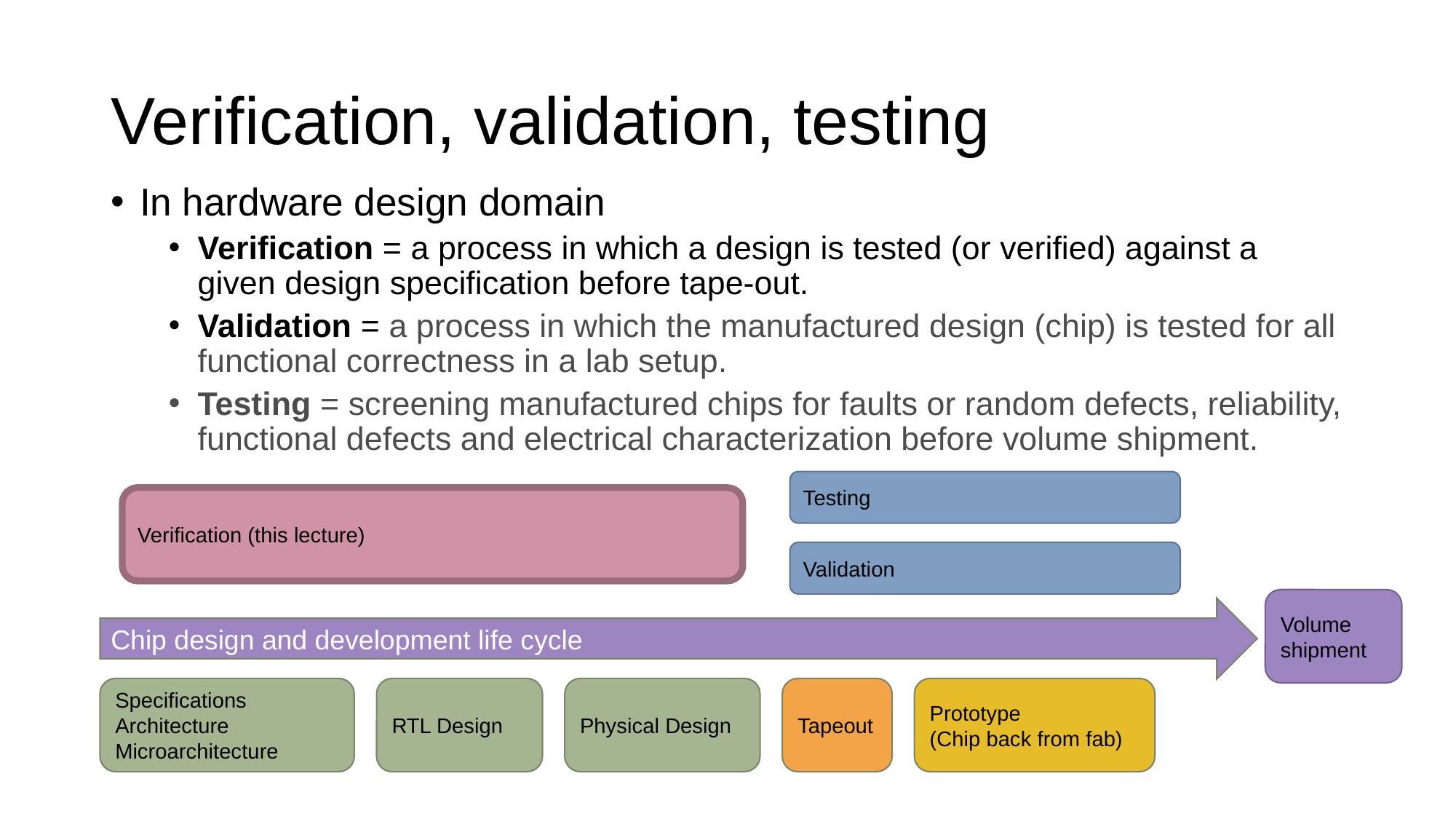

# Verification, validation, testing
In hardware design domain
Verification = a process in which a design is tested (or verified) against a given design specification before tape-out.
Validation = a process in which the manufactured design (chip) is tested for all functional correctness in a lab setup.
Testing = screening manufactured chips for faults or random defects, reliability, functional defects and electrical characterization before volume shipment.

Testing
Verification (this lecture)
Validation
Volume shipment
Chip design and development life cycle
Prototype
(Chip back from fab)
Tapeout
RTL Design
Physical Design
Specifications
Architecture
Microarchitecture